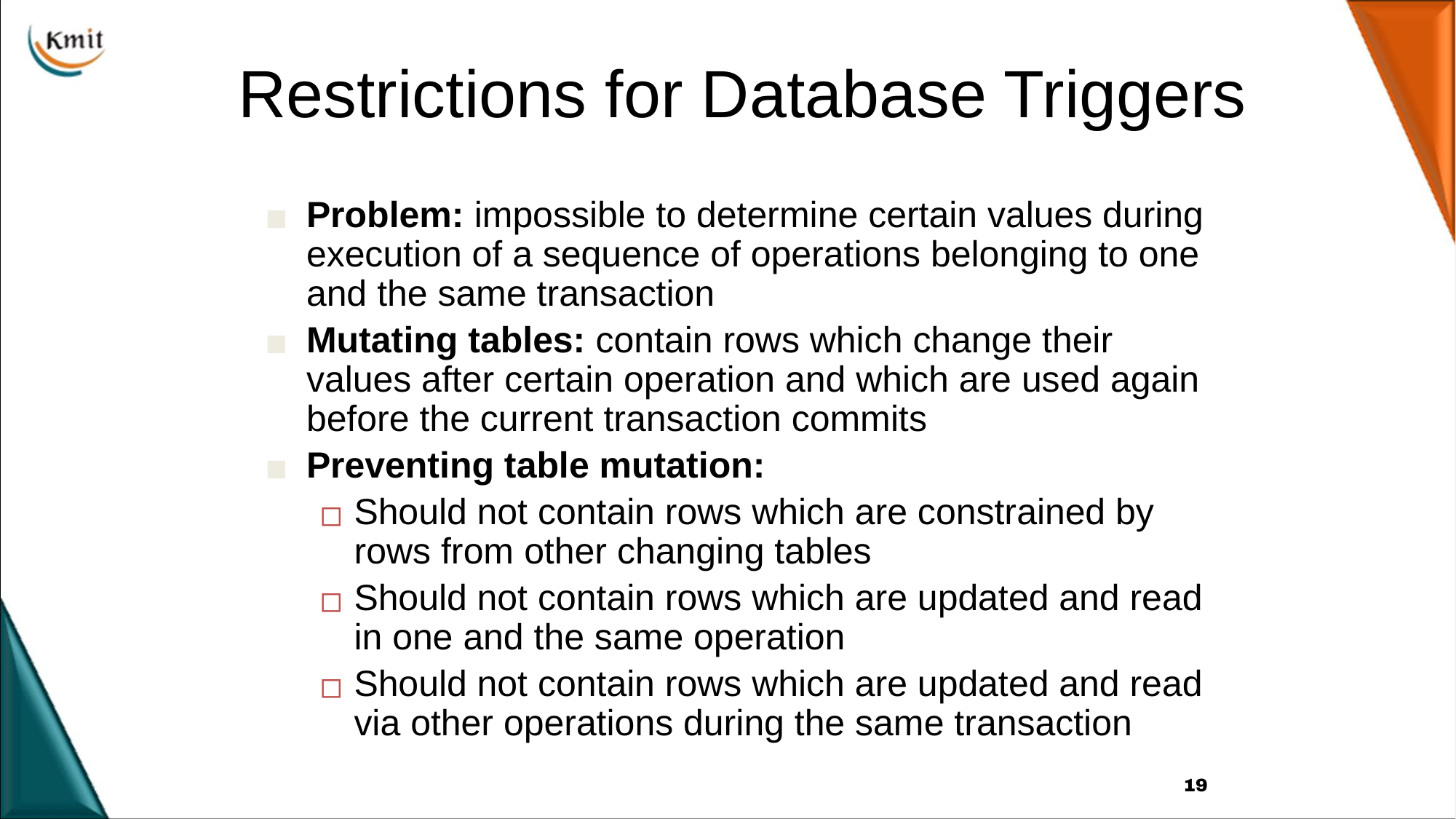

# Restrictions for Database Triggers
Problem: impossible to determine certain values during execution of a sequence of operations belonging to one and the same transaction
Mutating tables: contain rows which change their values after certain operation and which are used again before the current transaction commits
Preventing table mutation:
Should not contain rows which are constrained by rows from other changing tables
Should not contain rows which are updated and read in one and the same operation
Should not contain rows which are updated and read via other operations during the same transaction
19